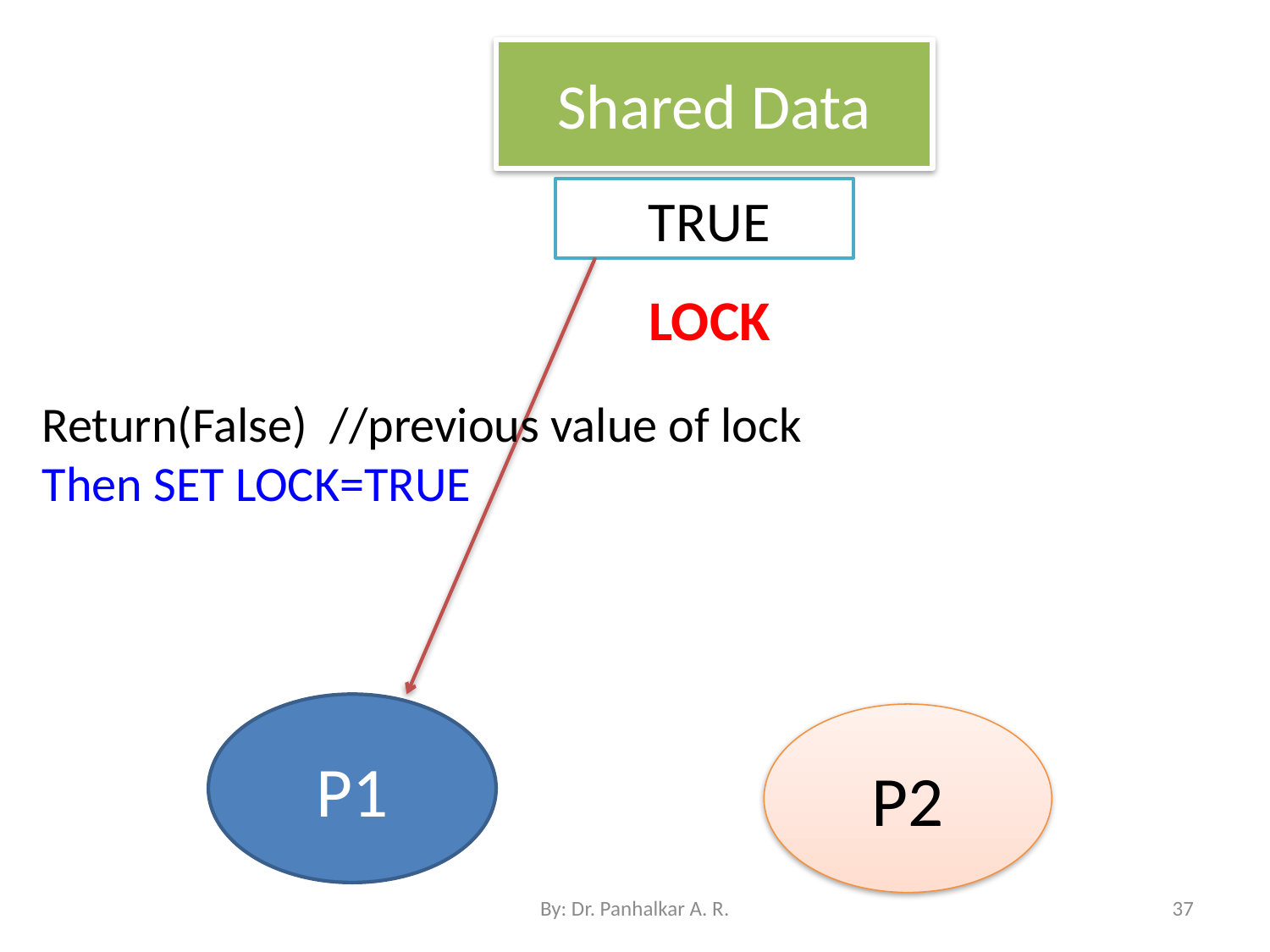

Shared Data

TRUE
LOCK
Return(False)  //previous value of lock
Then SET LOCK=TRUE
P1
P2
By: Dr. Panhalkar A. R.
37